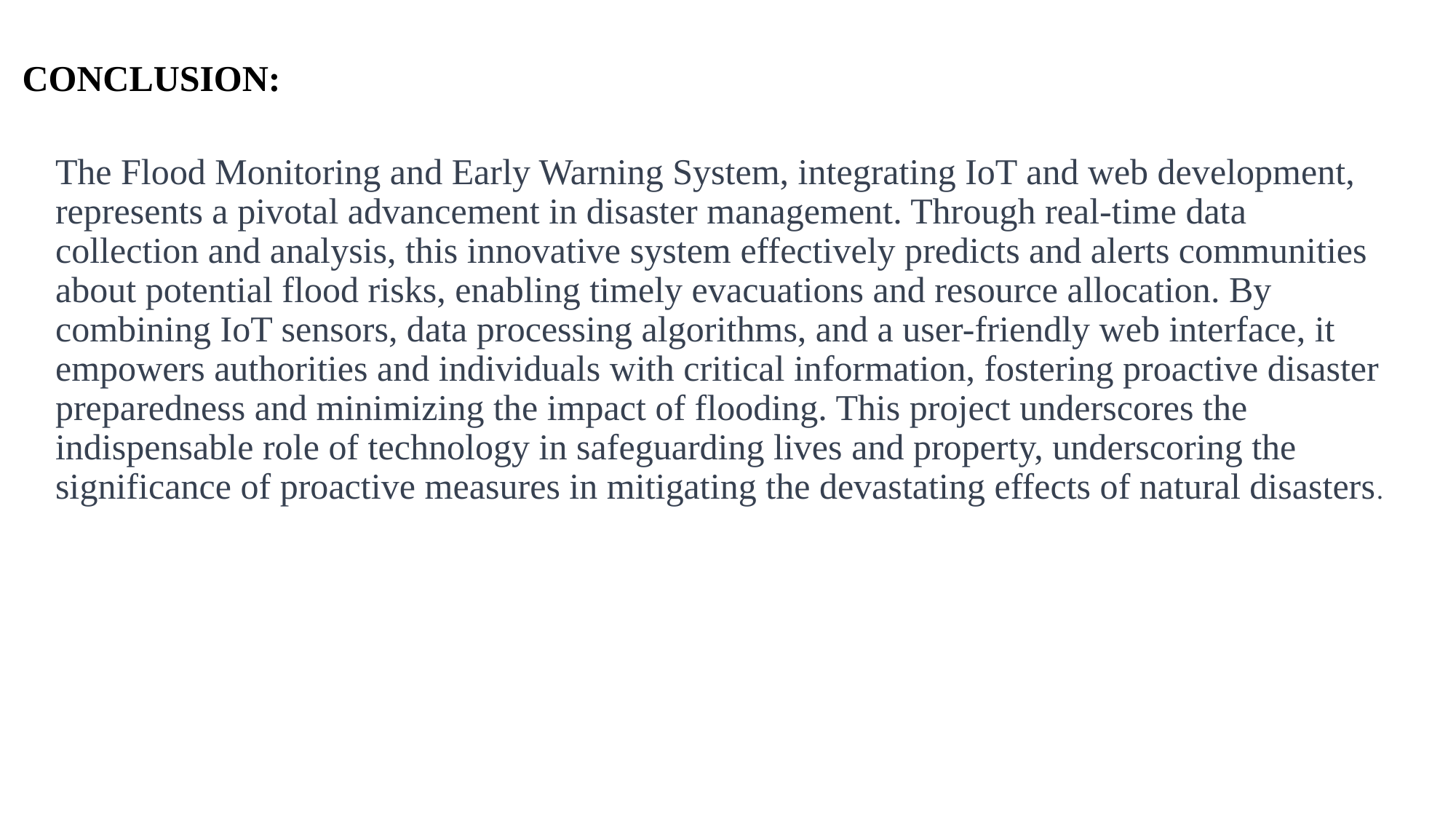

# CONCLUSION:
The Flood Monitoring and Early Warning System, integrating IoT and web development, represents a pivotal advancement in disaster management. Through real-time data collection and analysis, this innovative system effectively predicts and alerts communities about potential flood risks, enabling timely evacuations and resource allocation. By combining IoT sensors, data processing algorithms, and a user-friendly web interface, it empowers authorities and individuals with critical information, fostering proactive disaster preparedness and minimizing the impact of flooding. This project underscores the indispensable role of technology in safeguarding lives and property, underscoring the significance of proactive measures in mitigating the devastating effects of natural disasters.